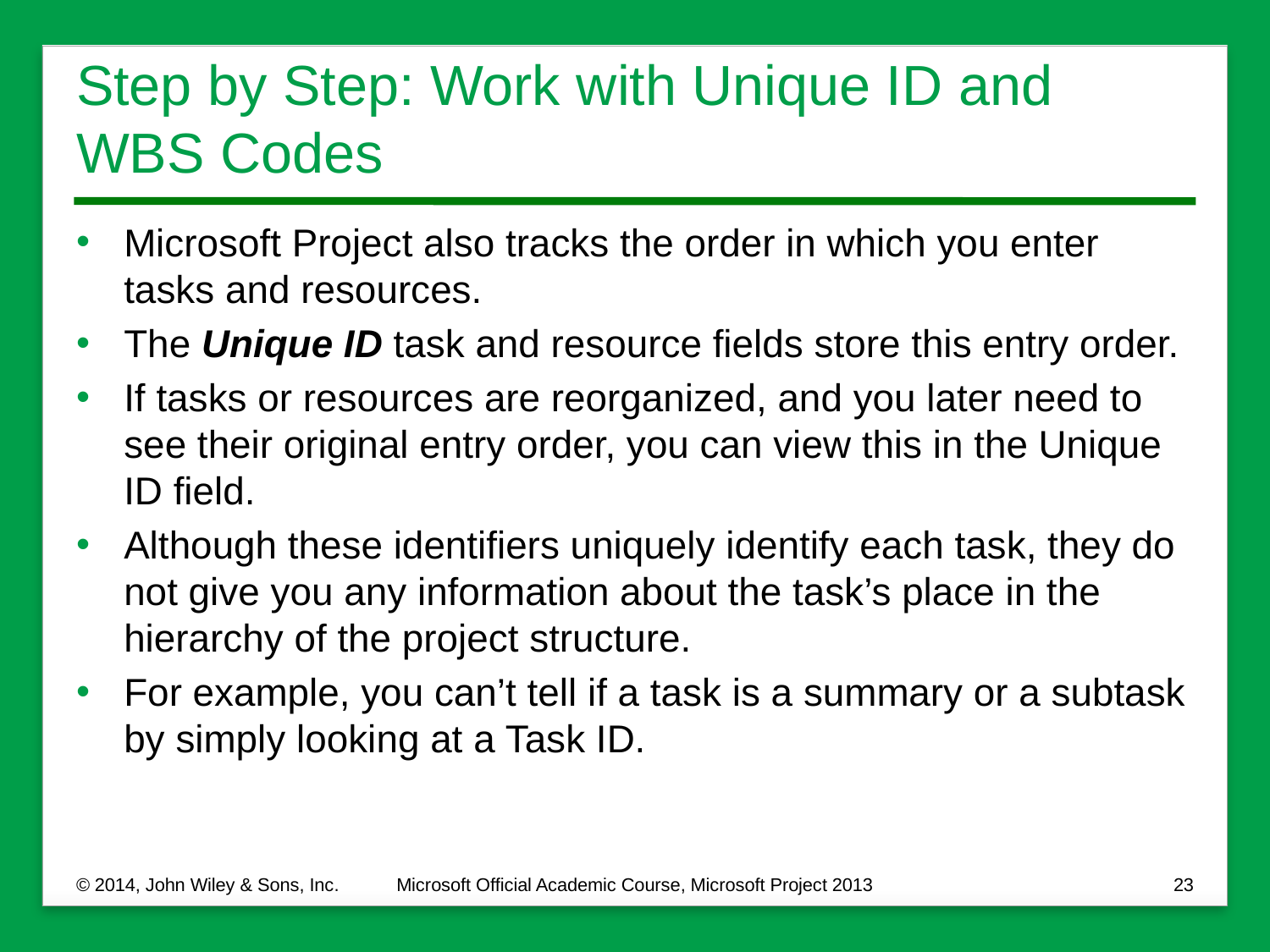

# Step by Step: Work with Unique ID and WBS Codes
Microsoft Project also tracks the order in which you enter tasks and resources.
The Unique ID task and resource fields store this entry order.
If tasks or resources are reorganized, and you later need to see their original entry order, you can view this in the Unique ID field.
Although these identifiers uniquely identify each task, they do not give you any information about the task’s place in the hierarchy of the project structure.
For example, you can’t tell if a task is a summary or a subtask by simply looking at a Task ID.
© 2014, John Wiley & Sons, Inc.
Microsoft Official Academic Course, Microsoft Project 2013
23